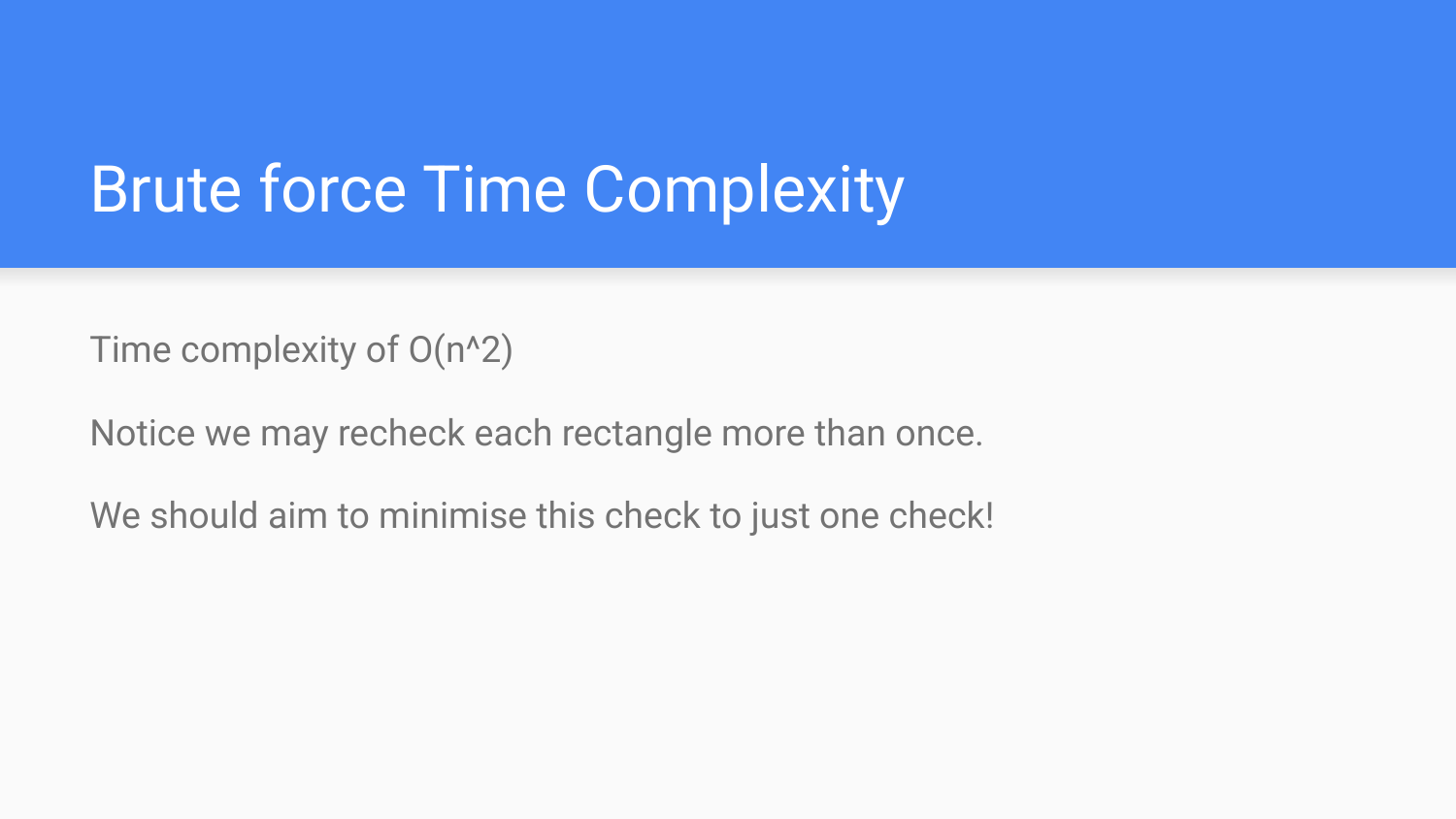

# Brute force Time Complexity
Time complexity of O(n^2)
Notice we may recheck each rectangle more than once.
We should aim to minimise this check to just one check!